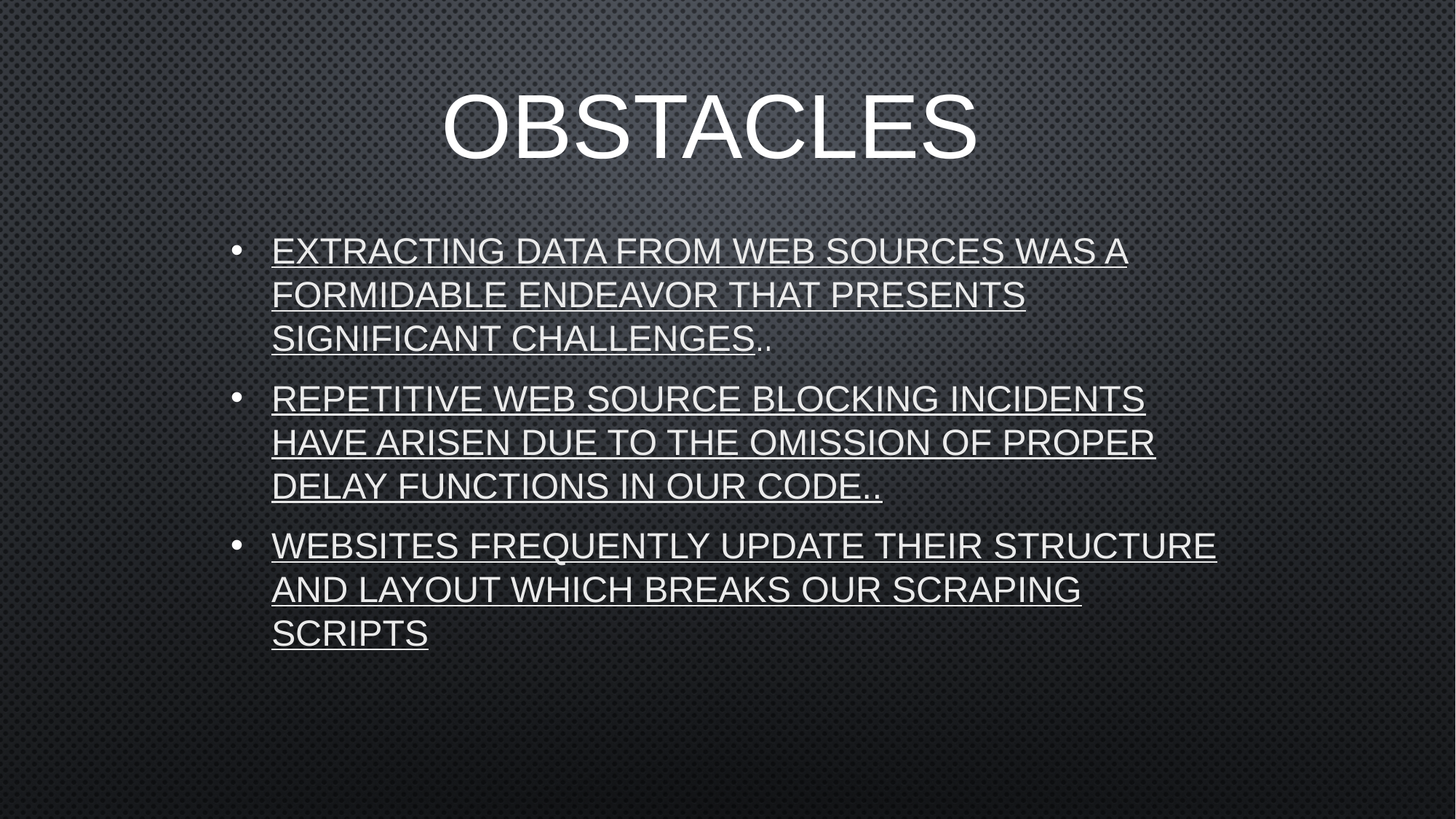

# obstacles
Extracting data from web sources was a formidable endeavor that presents significant challenges..
Repetitive web source blocking incidents have arisen due to the omission of proper delay functions in our code..
Websites frequently update their structure and layout which breaks our scraping scripts